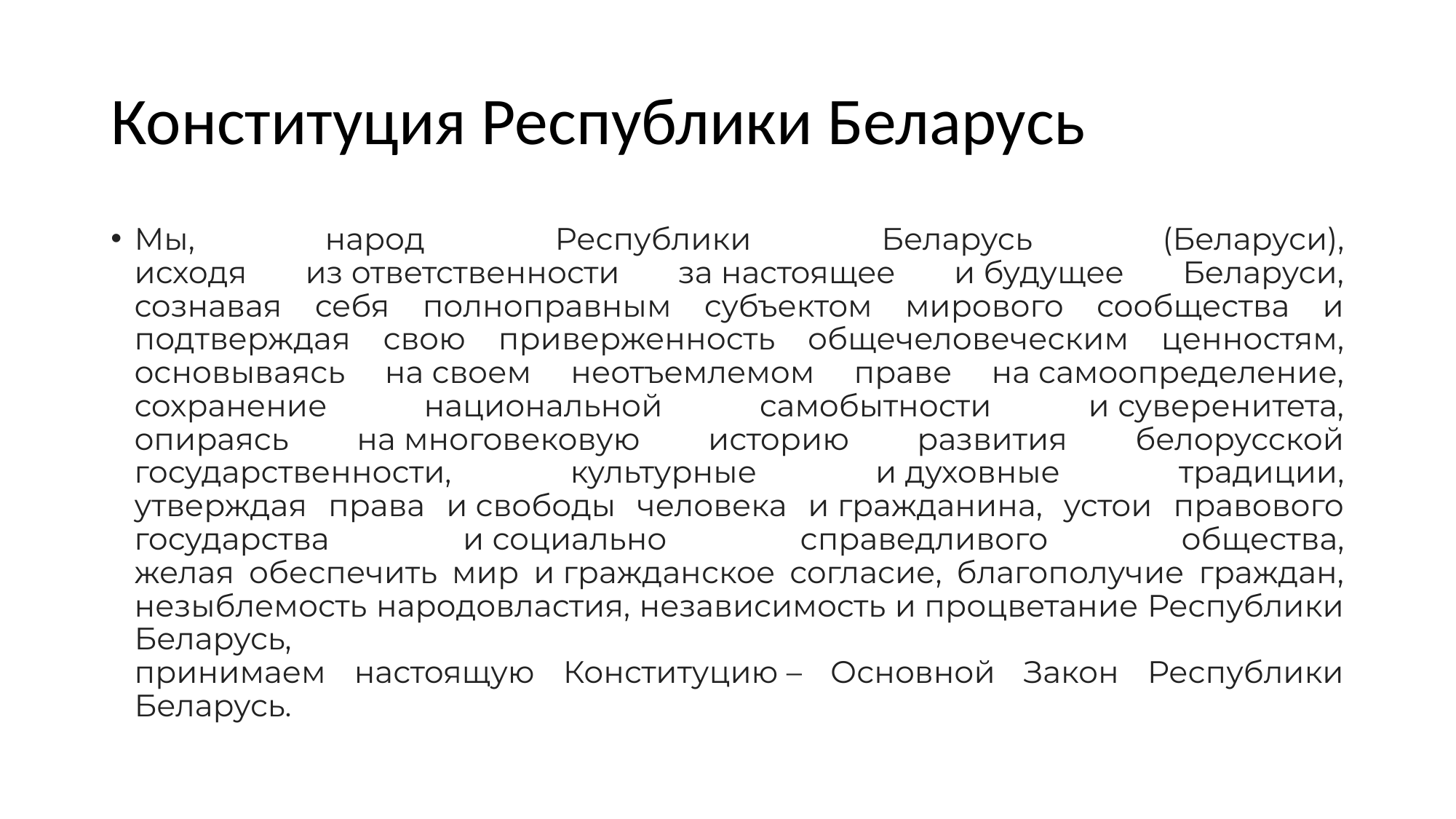

# Конституция Республики Беларусь
Мы, народ Республики Беларусь (Беларуси),
исходя из ответственности за настоящее и будущее Беларуси,
сознавая себя полноправным субъектом мирового сообщества и подтверждая свою приверженность общечеловеческим ценностям,
основываясь на своем неотъемлемом праве на самоопределение, сохранение национальной самобытности и суверенитета,
опираясь на многовековую историю развития белорусской государственности, культурные и духовные традиции,
утверждая права и свободы человека и гражданина, устои правового государства и социально справедливого общества,
желая обеспечить мир и гражданское согласие, благополучие граждан, незыблемость народовластия, независимость и процветание Республики Беларусь,
принимаем настоящую Конституцию – Основной Закон Республики Беларусь.